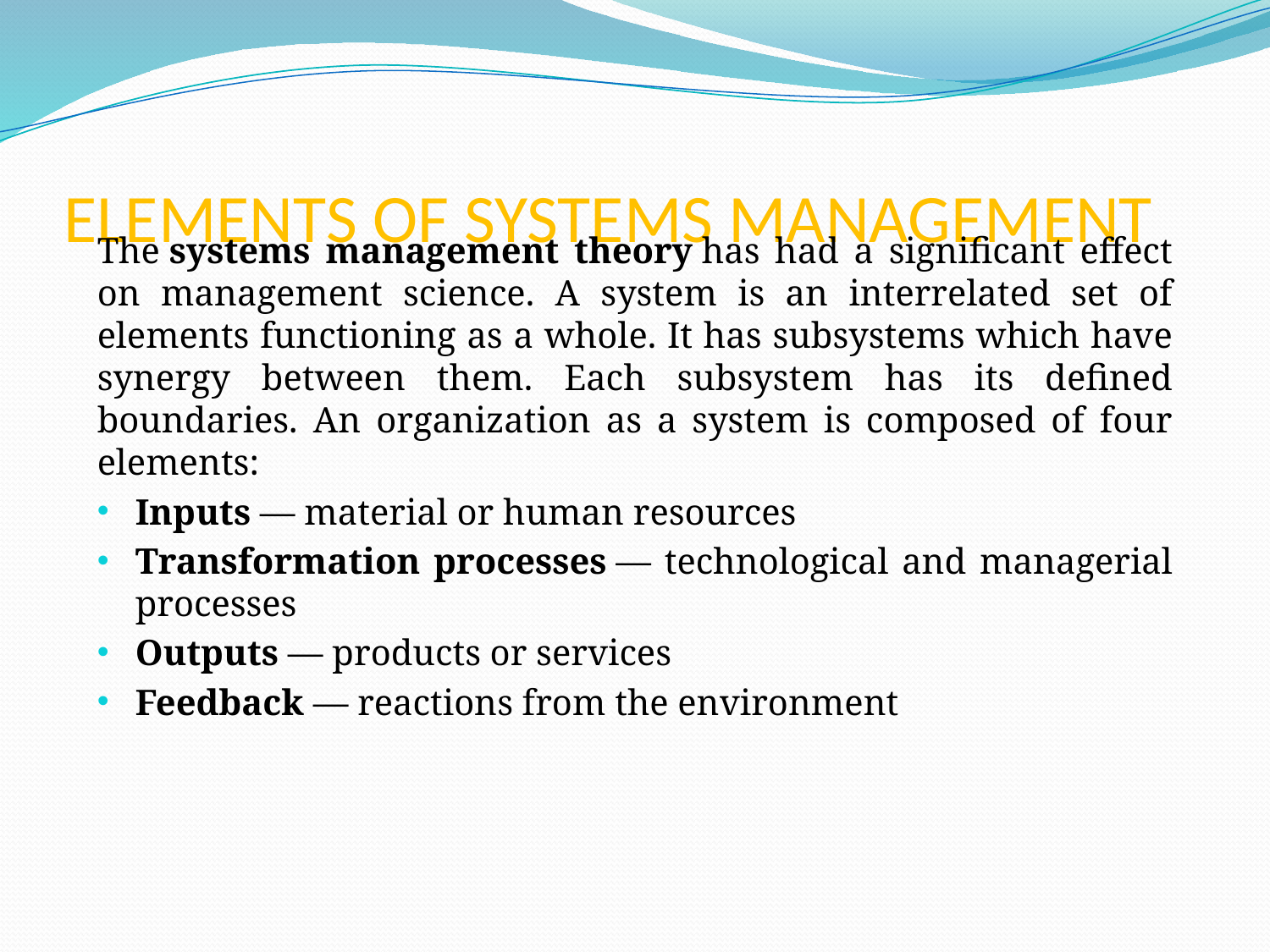

# ELEMENTS OF SYSTEMS MANAGEMENT
The systems management theory has had a significant effect on management science. A system is an interrelated set of elements functioning as a whole. It has subsystems which have synergy between them. Each subsystem has its defined boundaries. An organization as a system is composed of four elements:
Inputs — material or human resources
Transformation processes — technological and managerial processes
Outputs — products or services
Feedback — reactions from the environment